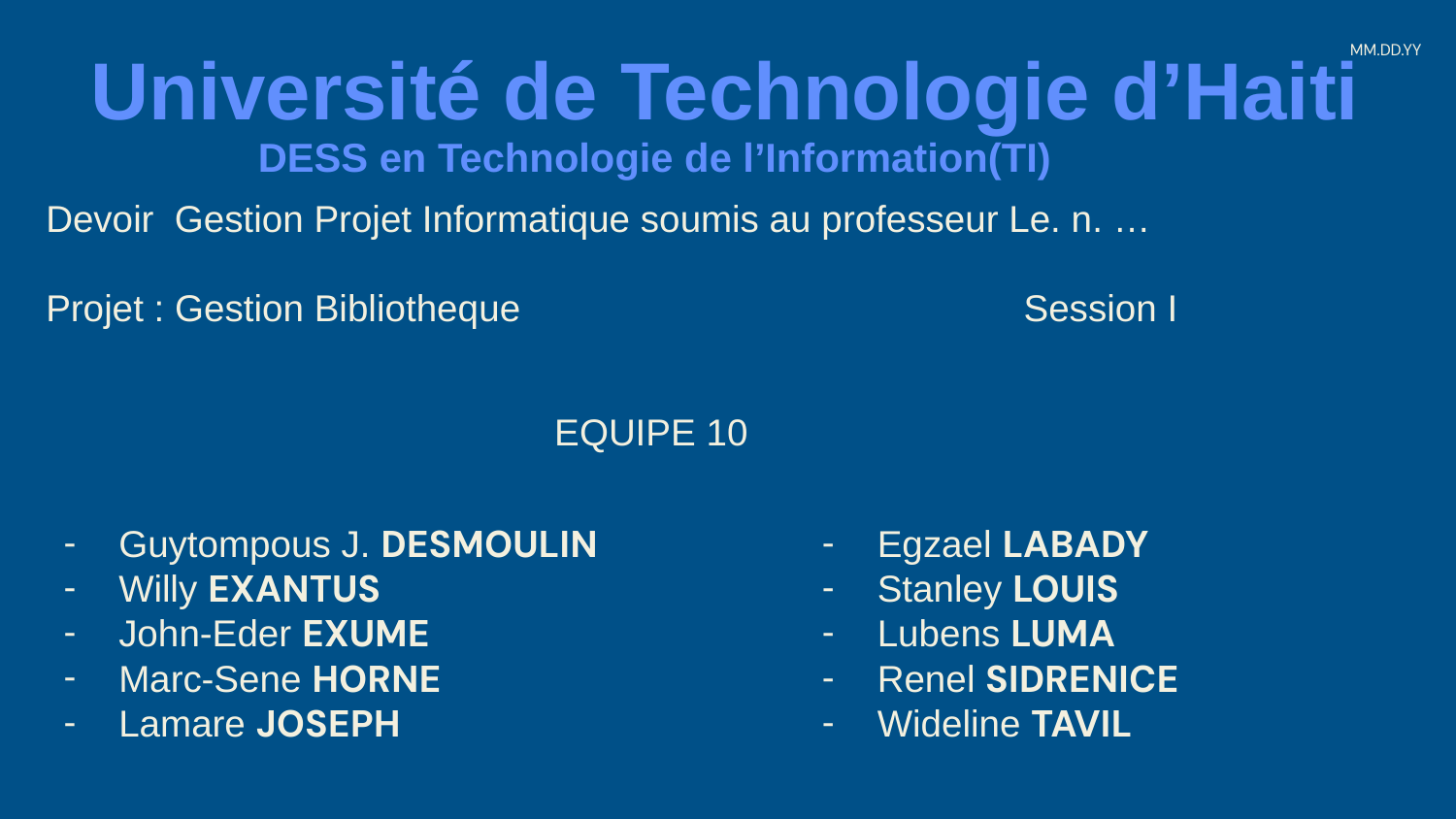

MM.DD.YY
# Université de Technologie d’Haiti
                   DESS en Technologie de l’Information(TI)
Devoir  Gestion Projet Informatique soumis au professeur Le. n. …

Projet : Gestion Bibliotheque			          Session I
                      EQUIPE 10
Guytompous J. DESMOULIN
Willy EXANTUS
John-Eder EXUME
Marc-Sene HORNE
Lamare JOSEPH
Egzael LABADY
Stanley LOUIS
Lubens LUMA
Renel SIDRENICE
Wideline TAVIL